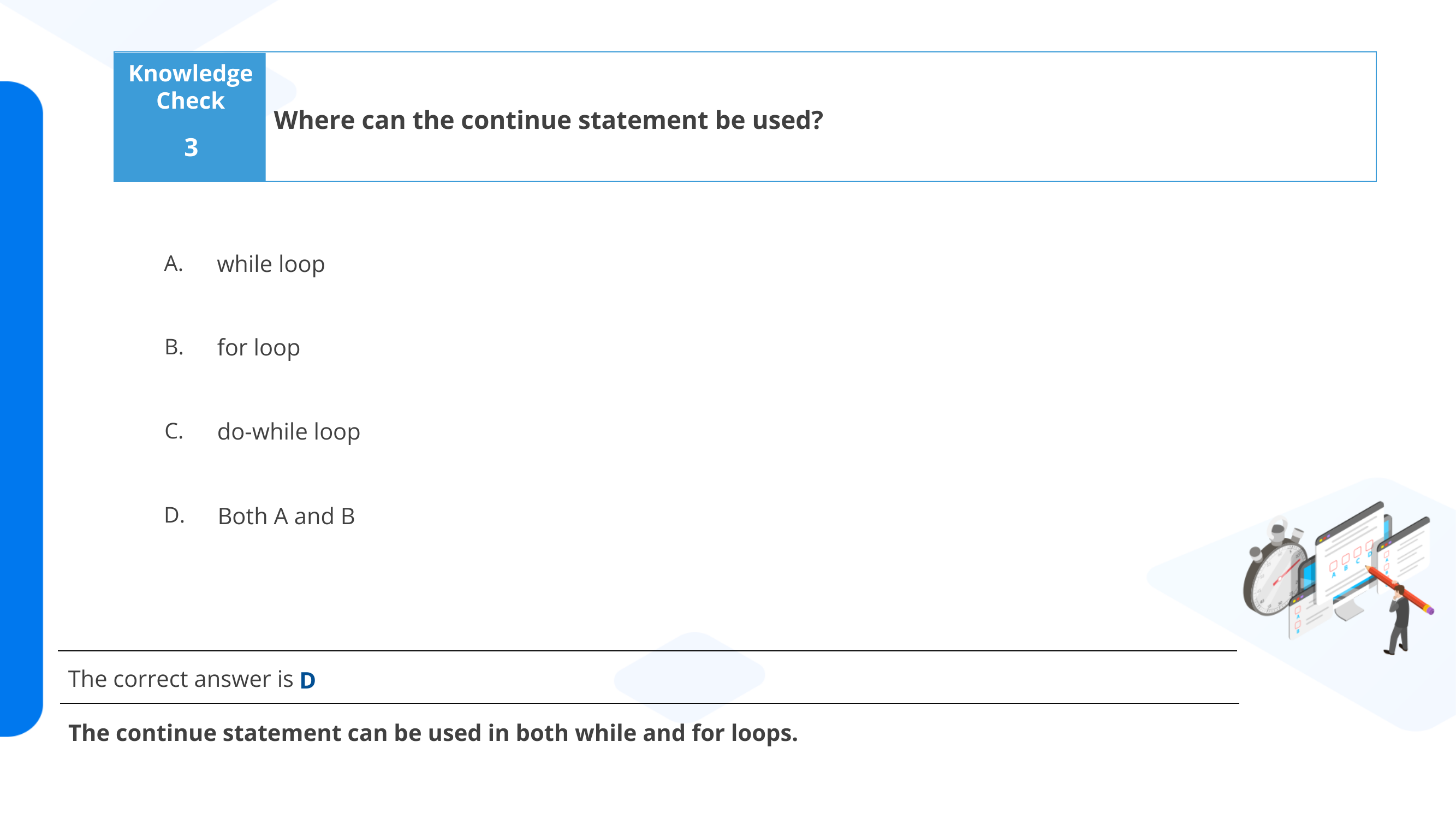

Where can the continue statement be used?
3
while loop
for loop
do-while loop
Both A and B
D
The continue statement can be used in both while and for loops.